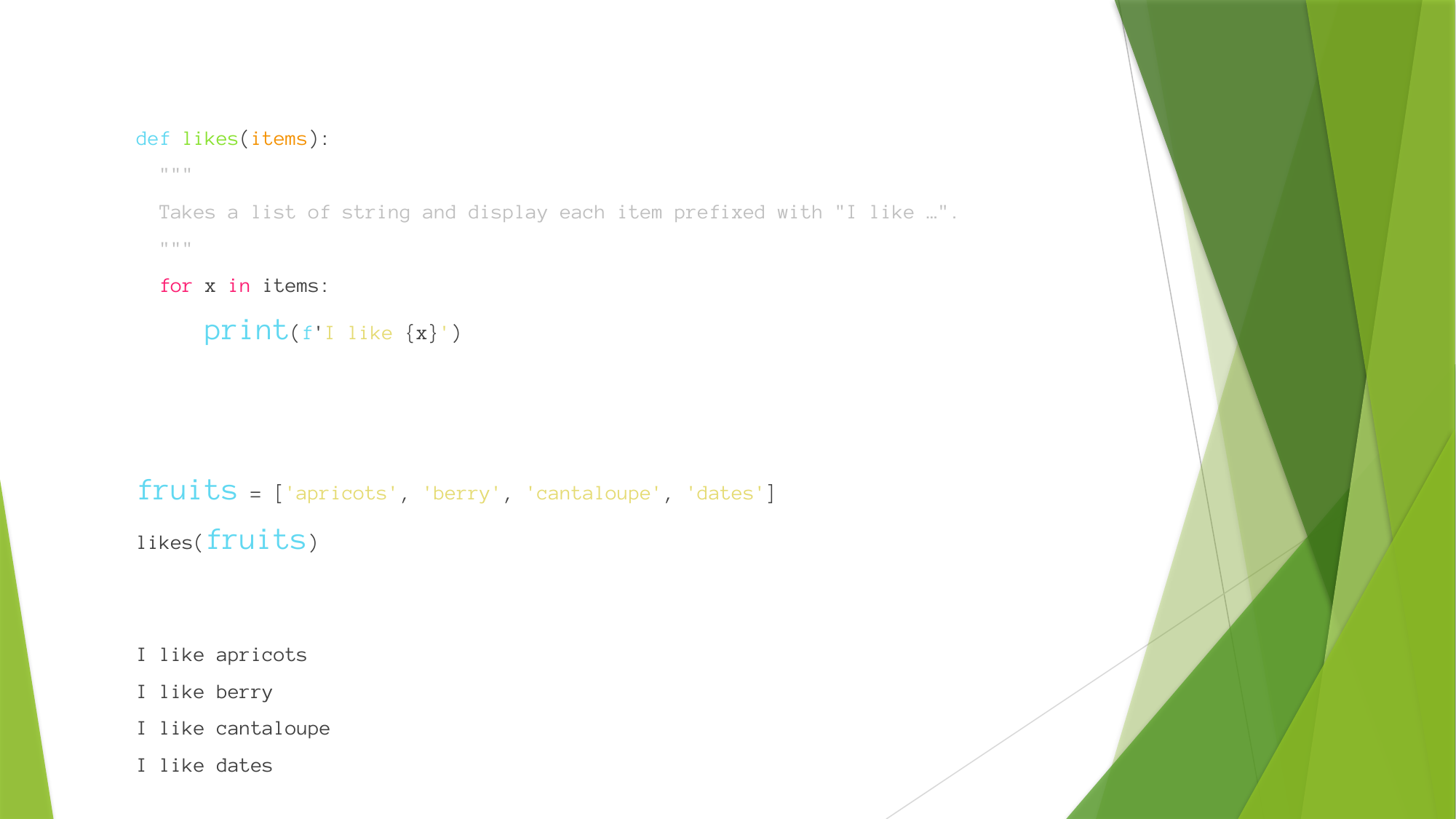

def likes(items):
  """
  Takes a list of string and display each item prefixed with "I like …".
  """
  for x in items:
    print(f'I like {x}')

fruits = ['apricots', 'berry', 'cantaloupe', 'dates']
likes(fruits)

I like apricots
I like berry
I like cantaloupe
I like dates